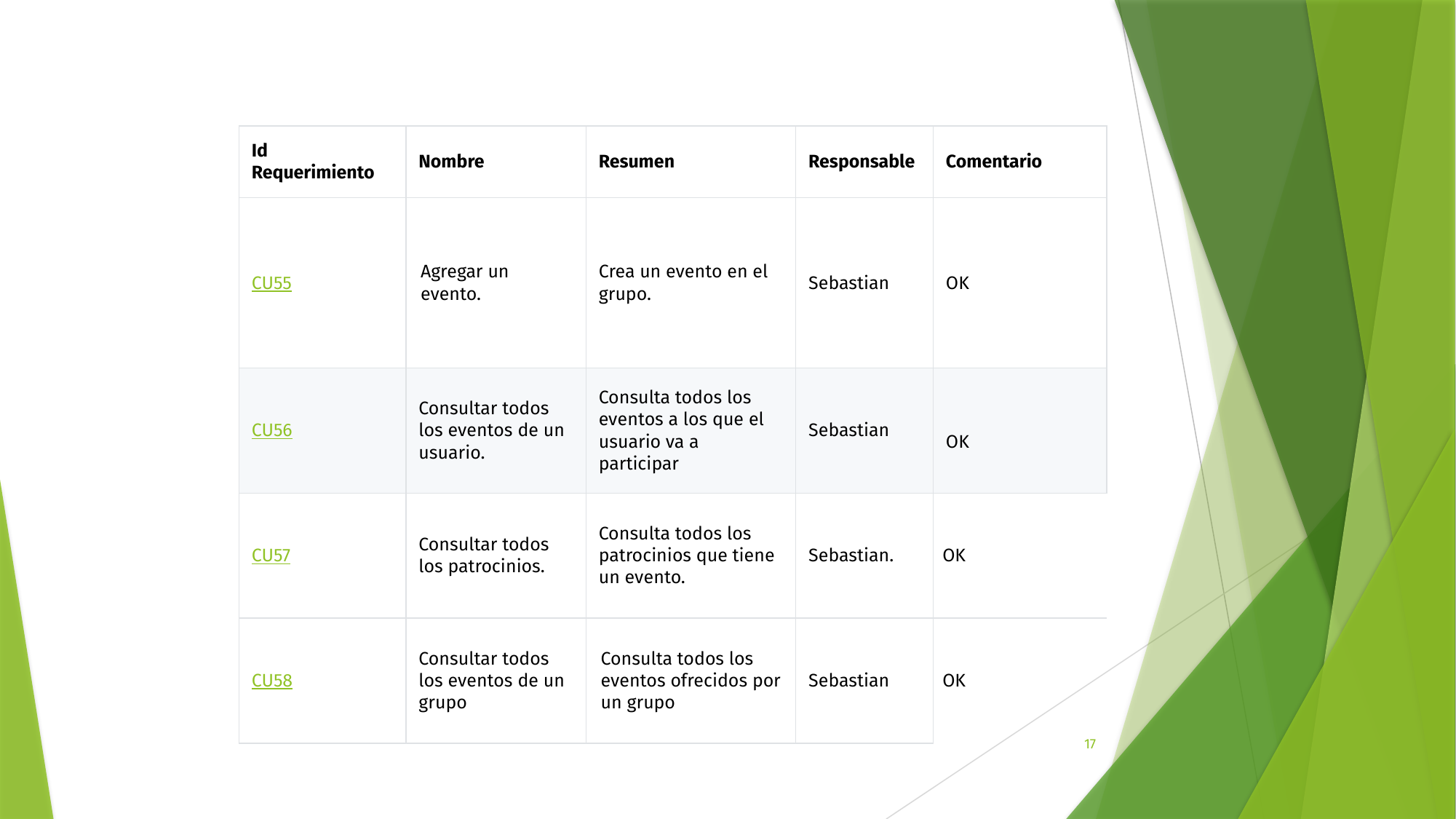

| Id Requerimiento | Nombre | Resumen | Responsable | Comentario |
| --- | --- | --- | --- | --- |
| CU55 | Agregar un evento. | Crea un evento en el grupo. | Sebastian | OK |
| CU56 | Consultar todos los eventos de un usuario. | Consulta todos los eventos a los que el usuario va a participar | Sebastian | OK |
| CU57 | Consultar todos los patrocinios. | Consulta todos los patrocinios que tiene un evento. | Sebastian. | OK |
| CU58 | Consultar todos los eventos de un grupo | Consulta todos los eventos ofrecidos por un grupo | Sebastian | OK |

17